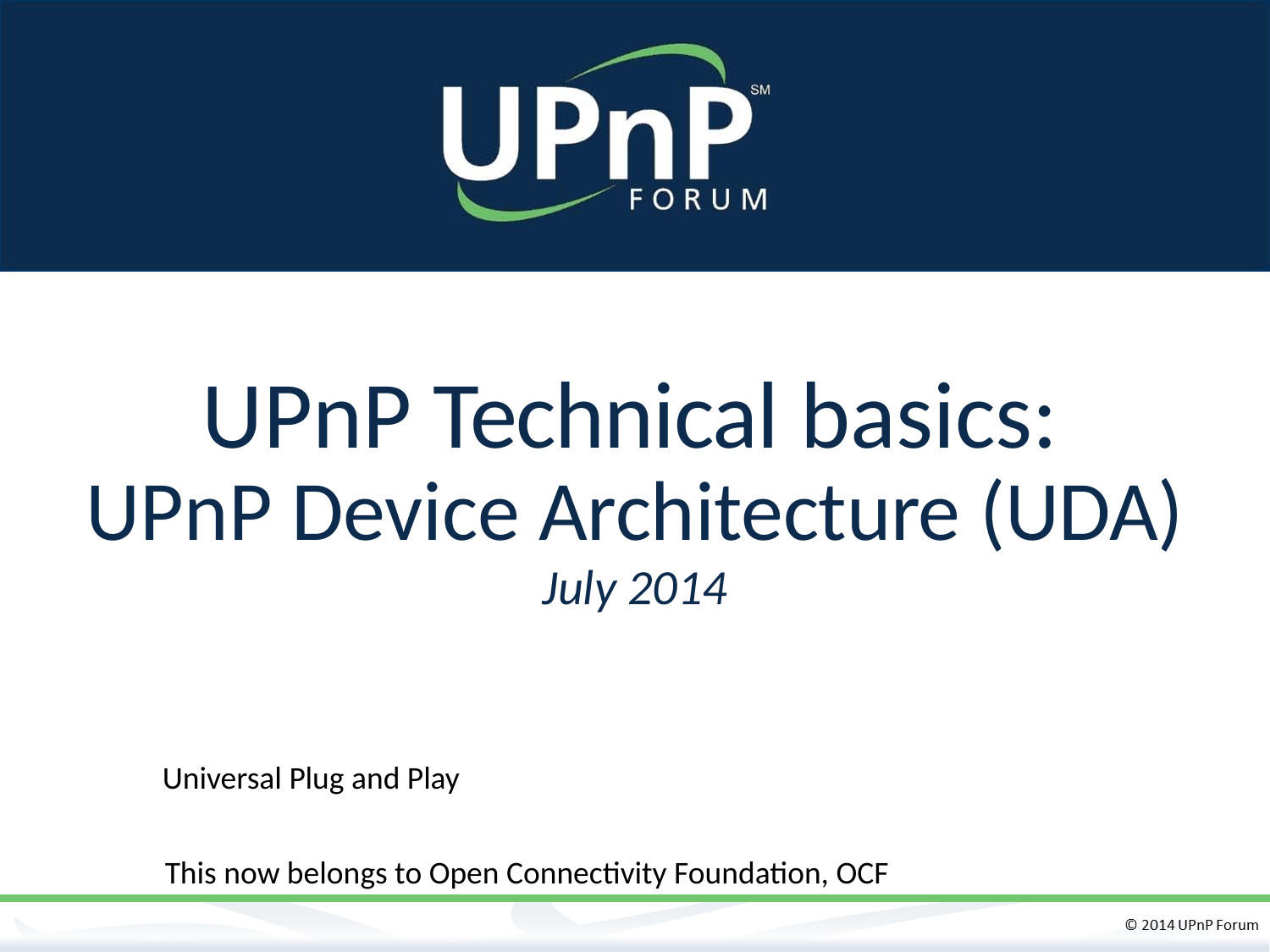

# UPnP Technical basics:
UPnP Device Architecture (UDA)
July 2014
Universal Plug and Play
This now belongs to Open Connectivity Foundation, OCF